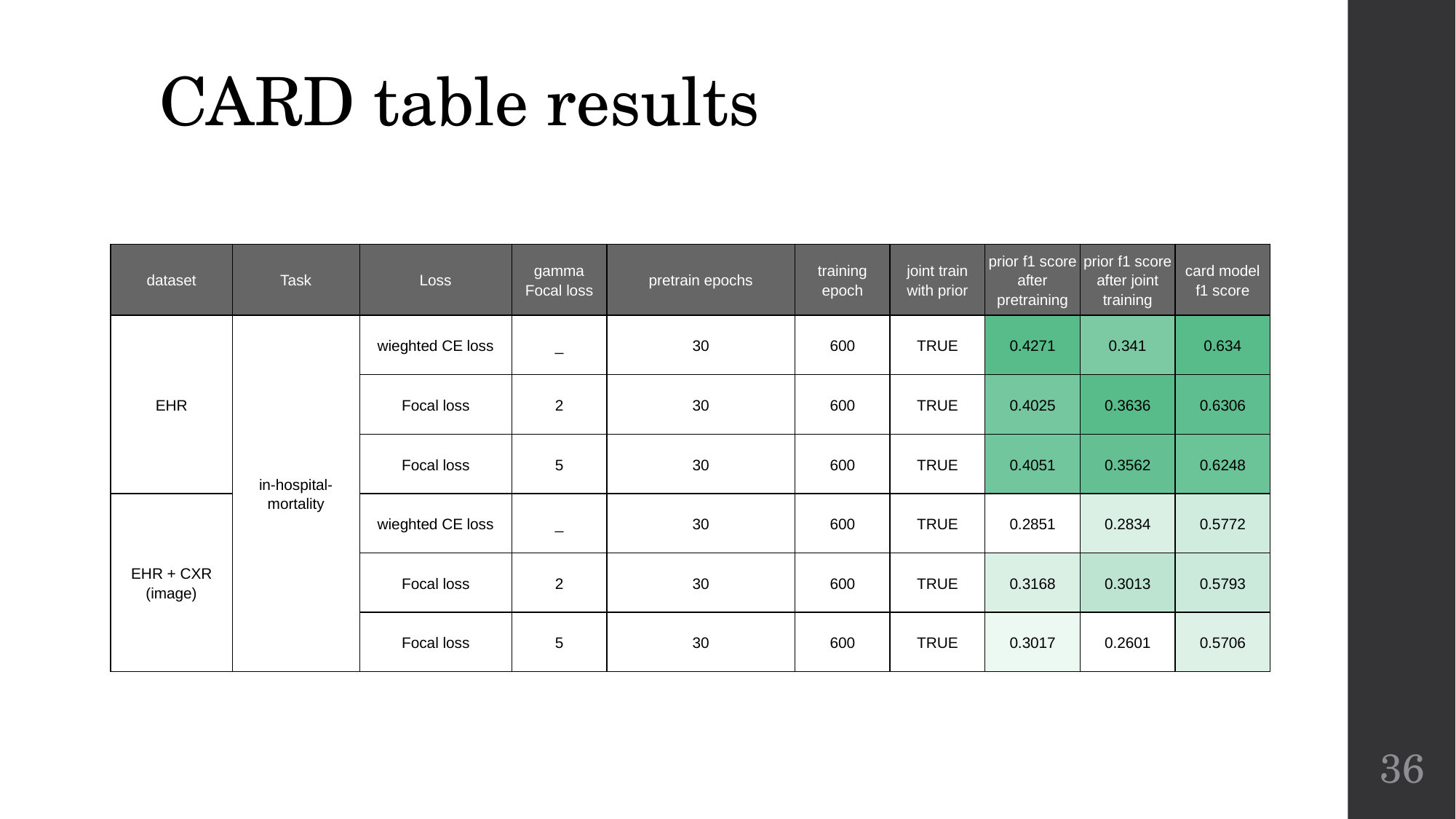

# CARD table results
| dataset | Task | Loss | gamma Focal loss | pretrain epochs | training epoch | joint train with prior | prior f1 score after pretraining | prior f1 score after joint training | card model f1 score |
| --- | --- | --- | --- | --- | --- | --- | --- | --- | --- |
| EHR | in-hospital-mortality | wieghted CE loss | \_ | 30 | 600 | TRUE | 0.4271 | 0.341 | 0.634 |
|  |  | Focal loss | 2 | 30 | 600 | TRUE | 0.4025 | 0.3636 | 0.6306 |
|  |  | Focal loss | 5 | 30 | 600 | TRUE | 0.4051 | 0.3562 | 0.6248 |
| EHR + CXR (image) |  | wieghted CE loss | \_ | 30 | 600 | TRUE | 0.2851 | 0.2834 | 0.5772 |
|  |  | Focal loss | 2 | 30 | 600 | TRUE | 0.3168 | 0.3013 | 0.5793 |
|  |  | Focal loss | 5 | 30 | 600 | TRUE | 0.3017 | 0.2601 | 0.5706 |
36